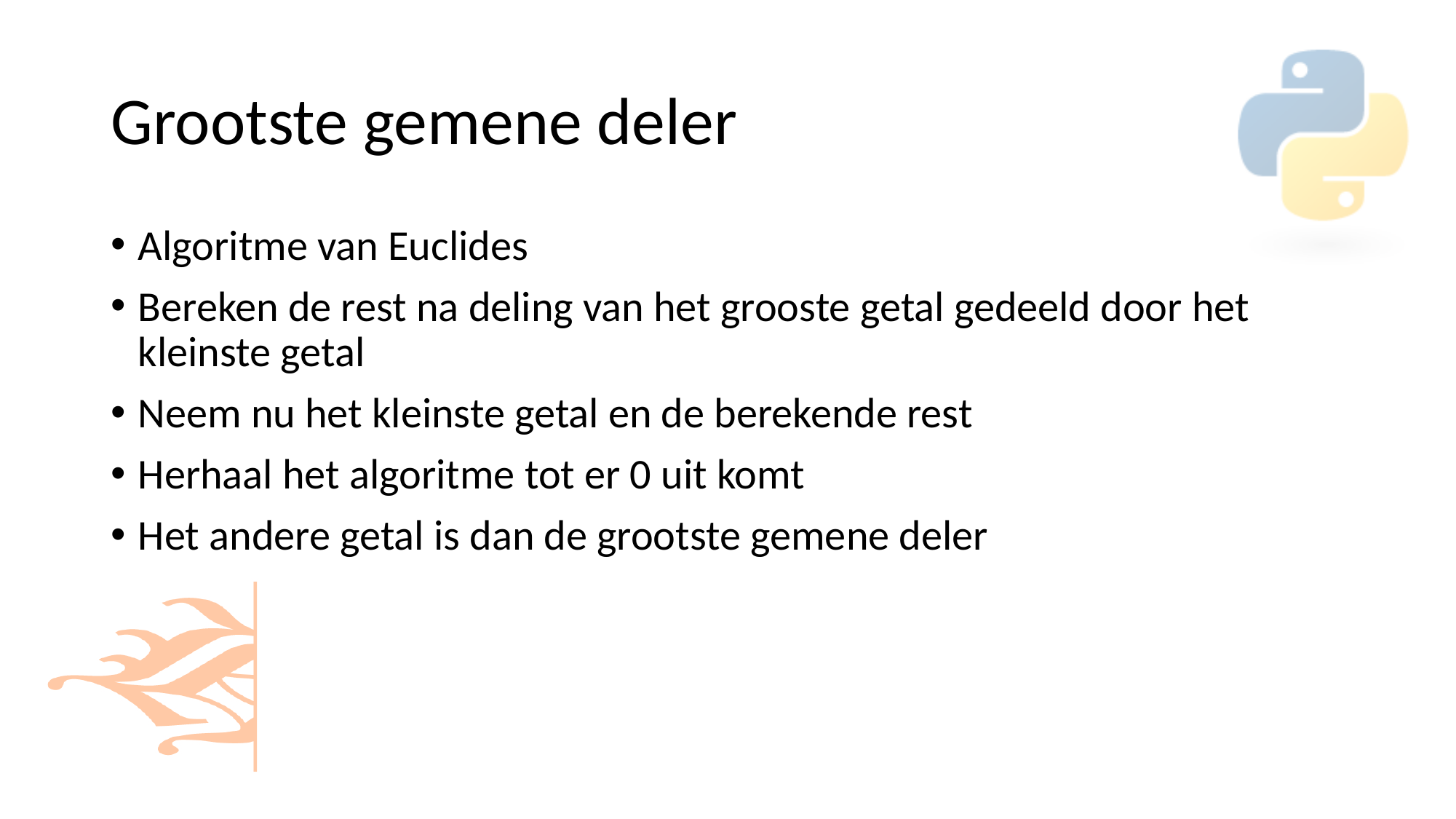

# Grootste gemene deler
Algoritme van Euclides
Bereken de rest na deling van het grooste getal gedeeld door het kleinste getal
Neem nu het kleinste getal en de berekende rest
Herhaal het algoritme tot er 0 uit komt
Het andere getal is dan de grootste gemene deler